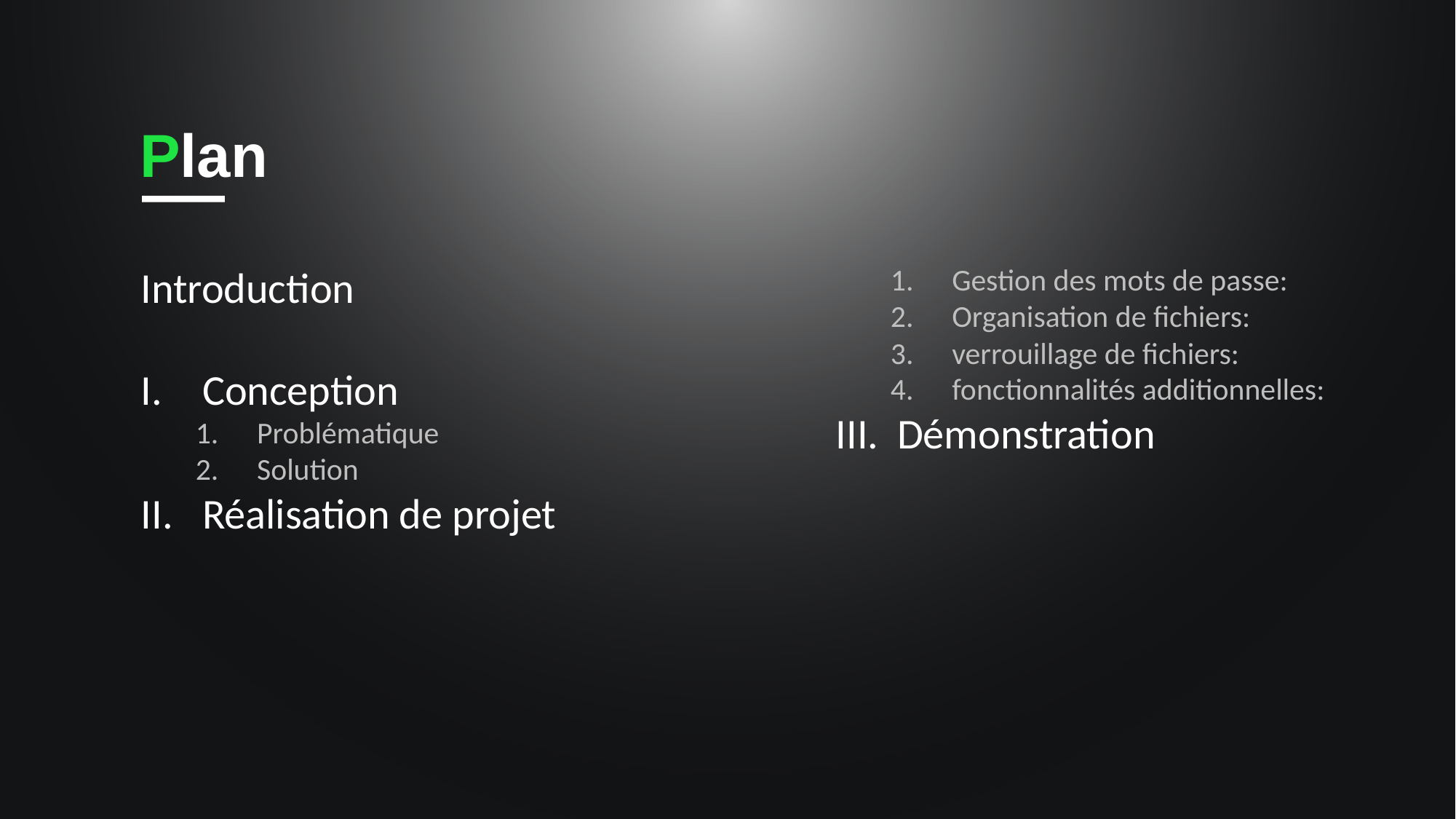

Plan

Introduction

Introduction

Conception
Problématique
Solution
Réalisation de projet
Gestion des mots de passe:
Organisation de fichiers:
verrouillage de fichiers:
fonctionnalités additionnelles:
Démonstration